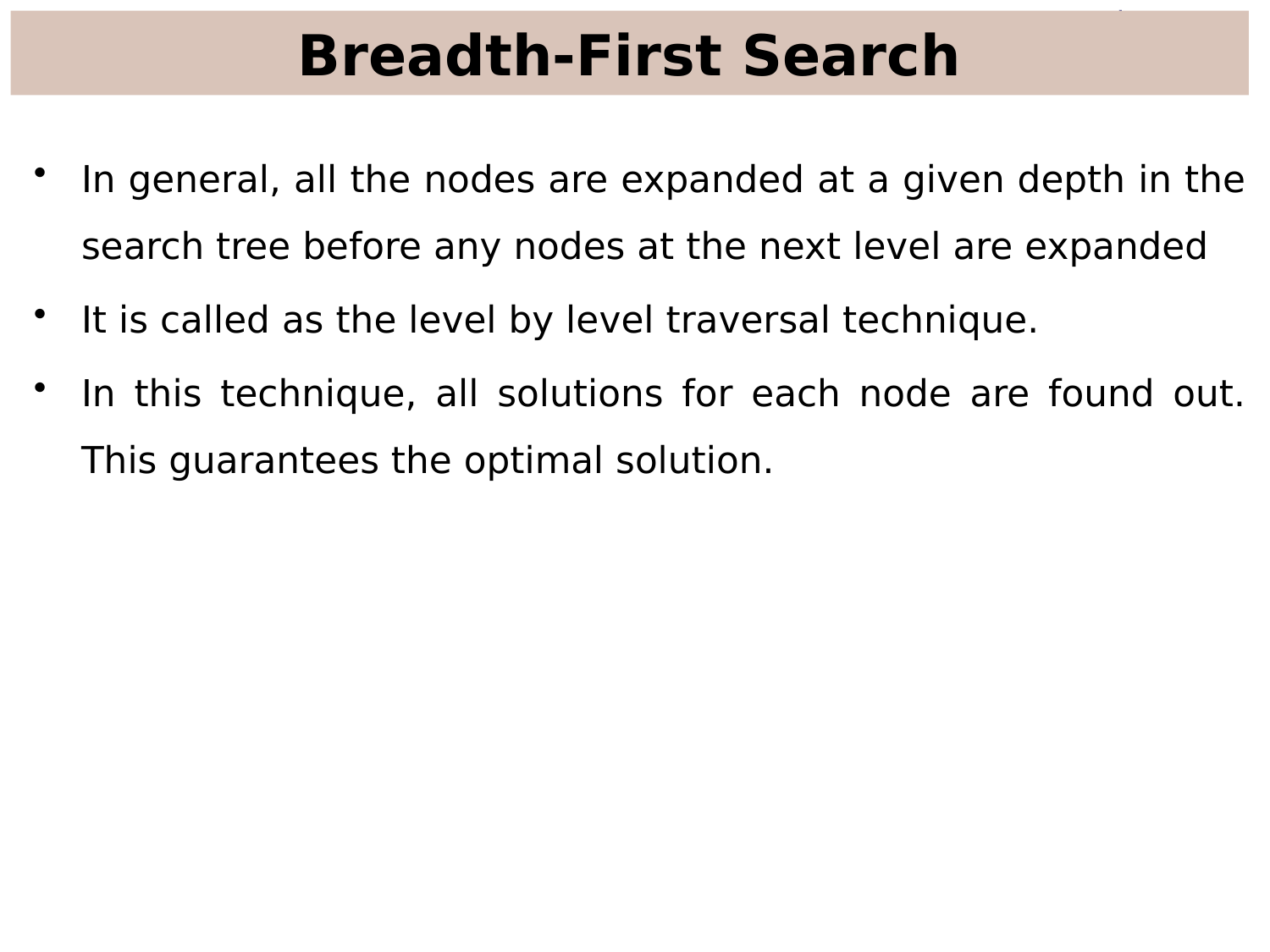

# Breadth-First Search
In general, all the nodes are expanded at a given depth in the search tree before any nodes at the next level are expanded
It is called as the level by level traversal technique.
In this technique, all solutions for each node are found out. This guarantees the optimal solution.